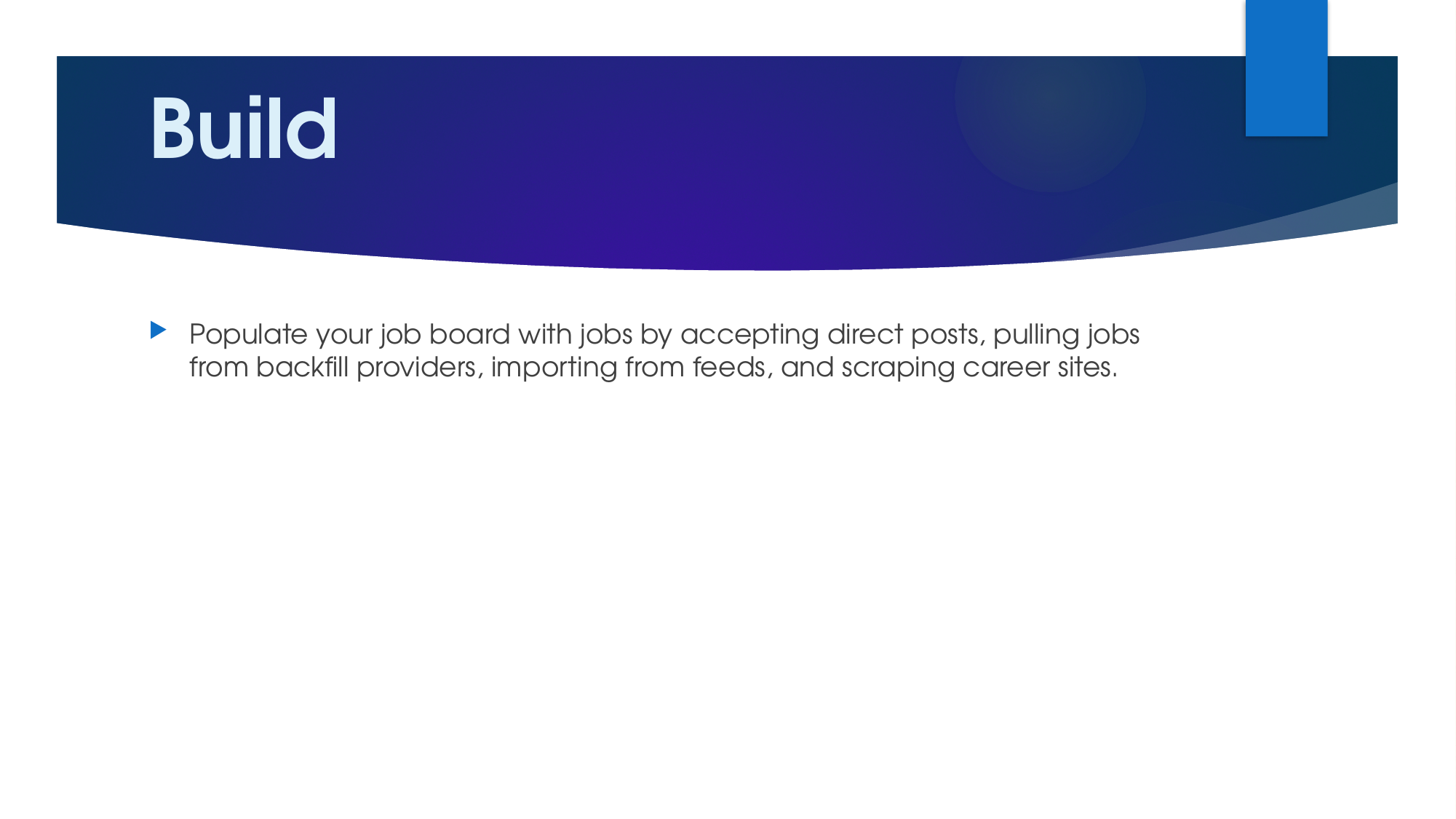

# Build
Populate your job board with jobs by accepting direct posts, pulling jobs from backfill providers, importing from feeds, and scraping career sites.